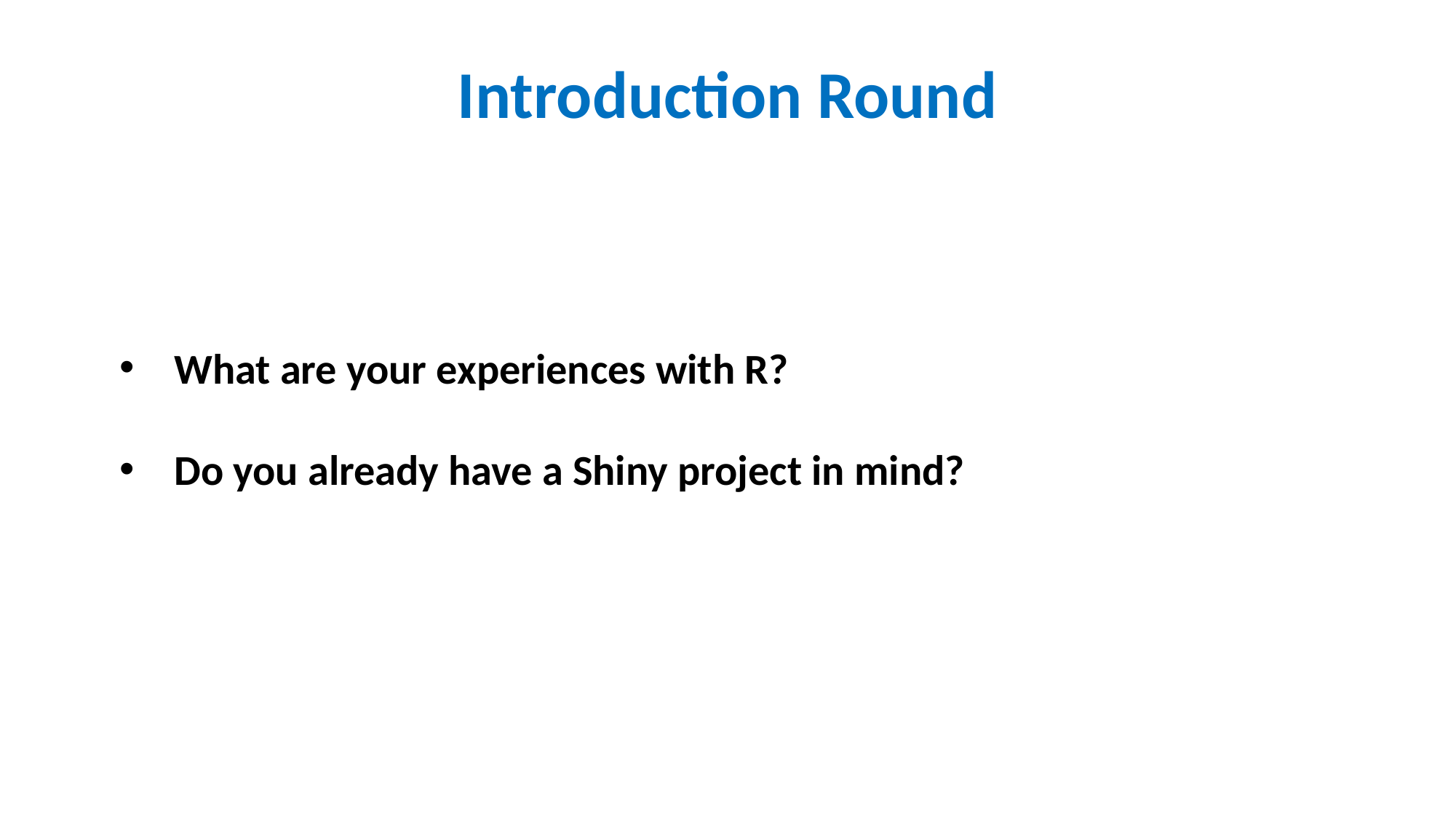

Introduction Round
What are your experiences with R?
Do you already have a Shiny project in mind?